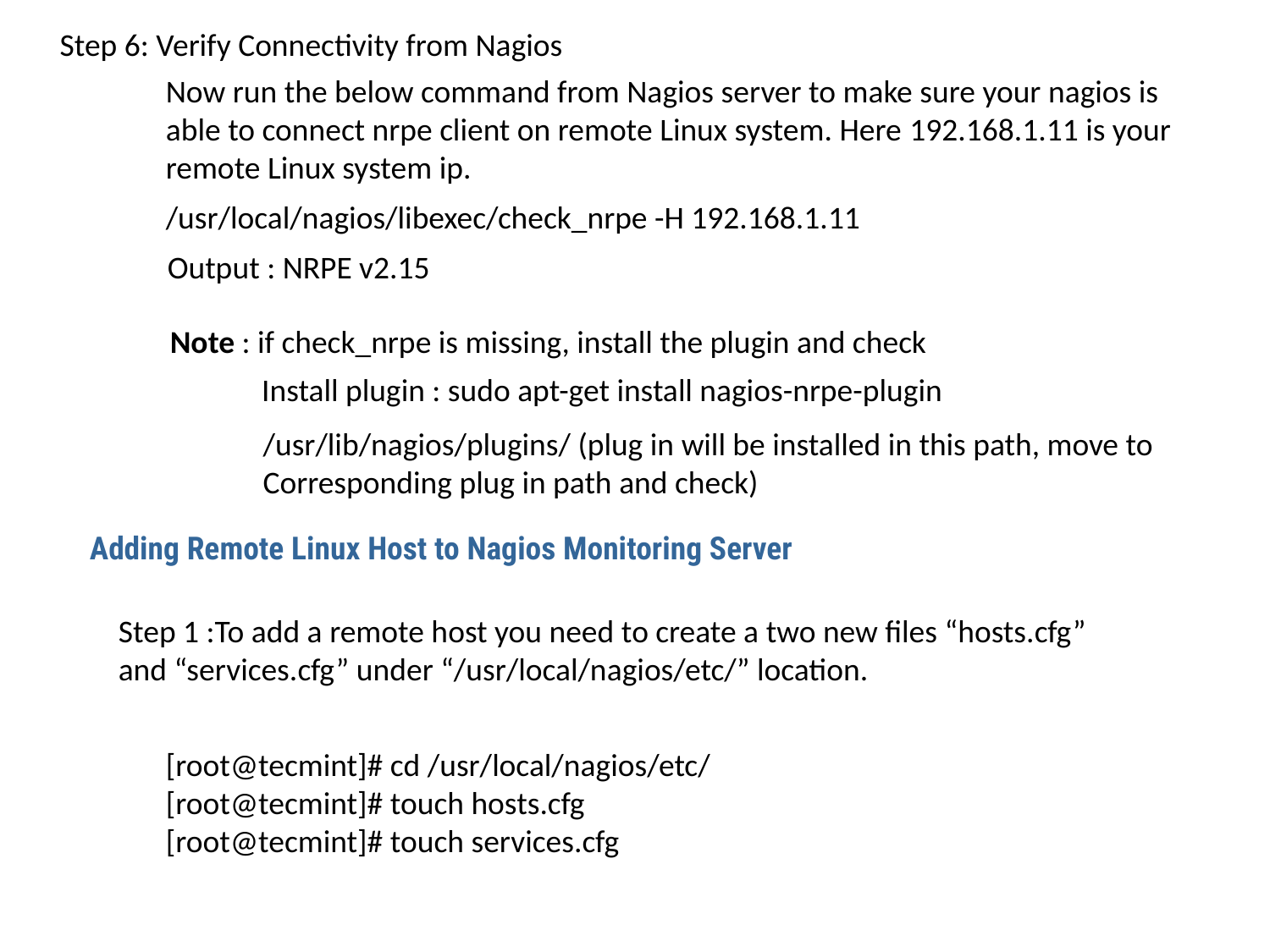

Step 6: Verify Connectivity from Nagios
Now run the below command from Nagios server to make sure your nagios is able to connect nrpe client on remote Linux system. Here 192.168.1.11 is your remote Linux system ip.
/usr/local/nagios/libexec/check_nrpe -H 192.168.1.11
Output : NRPE v2.15
Note : if check_nrpe is missing, install the plugin and check
Install plugin : sudo apt-get install nagios-nrpe-plugin
/usr/lib/nagios/plugins/ (plug in will be installed in this path, move to
Corresponding plug in path and check)
Adding Remote Linux Host to Nagios Monitoring Server
Step 1 :To add a remote host you need to create a two new files “hosts.cfg” and “services.cfg” under “/usr/local/nagios/etc/” location.
[root@tecmint]# cd /usr/local/nagios/etc/
[root@tecmint]# touch hosts.cfg
[root@tecmint]# touch services.cfg